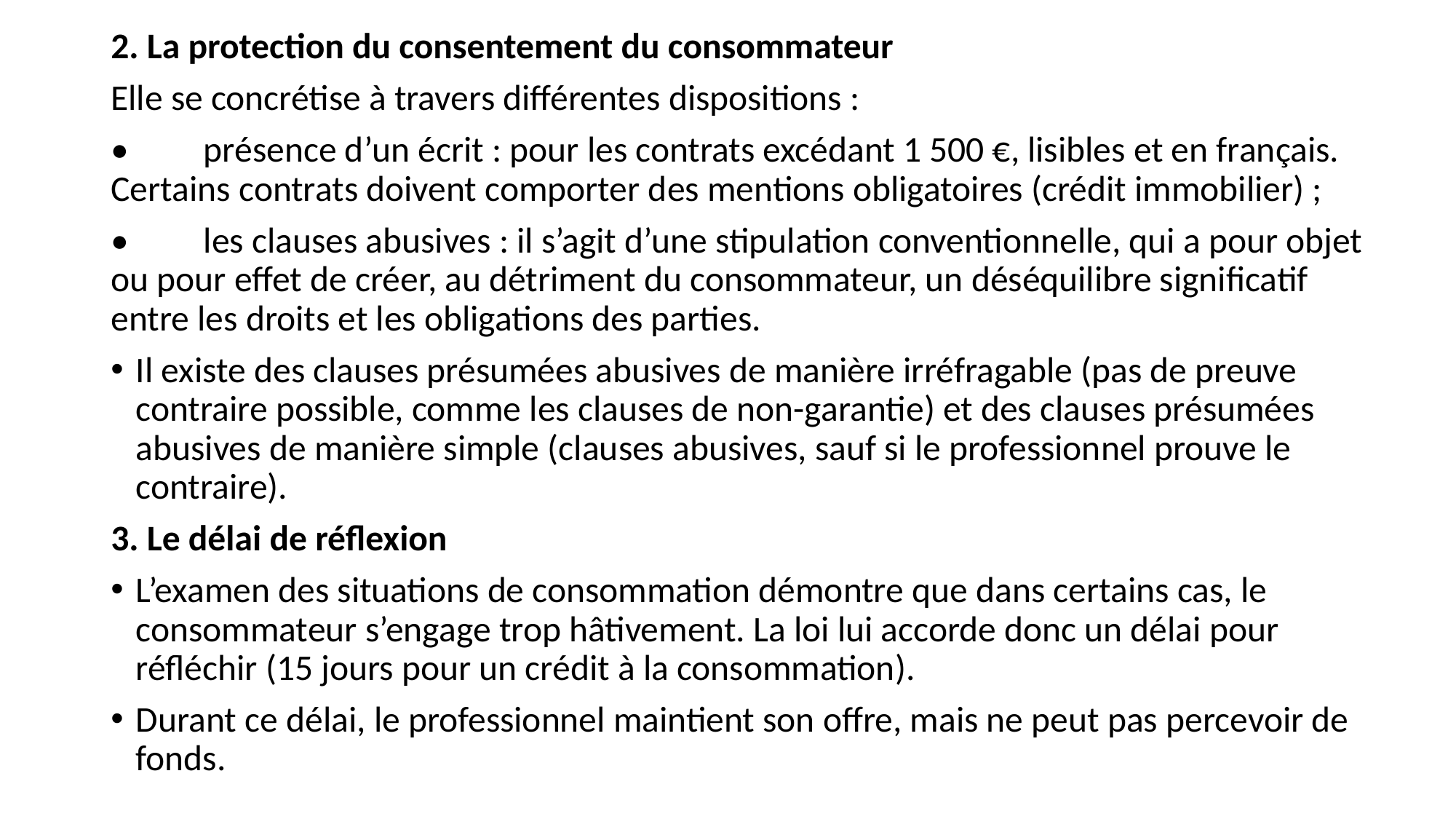

2. La protection du consentement du consommateur
Elle se concrétise à travers différentes dispositions :
•	présence d’un écrit : pour les contrats excédant 1 500 €, lisibles et en français. Certains contrats doivent comporter des mentions obligatoires (crédit immobilier) ;
•	les clauses abusives : il s’agit d’une stipulation conventionnelle, qui a pour objet ou pour effet de créer, au détriment du consommateur, un déséquilibre significatif entre les droits et les obligations des parties.
Il existe des clauses présumées abusives de manière irréfragable (pas de preuve contraire possible, comme les clauses de non-garantie) et des clauses présumées abusives de manière simple (clauses abusives, sauf si le professionnel prouve le contraire).
3. Le délai de réflexion
L’examen des situations de consommation démontre que dans certains cas, le consommateur s’engage trop hâtivement. La loi lui accorde donc un délai pour réfléchir (15 jours pour un crédit à la consommation).
Durant ce délai, le professionnel maintient son offre, mais ne peut pas percevoir de fonds.